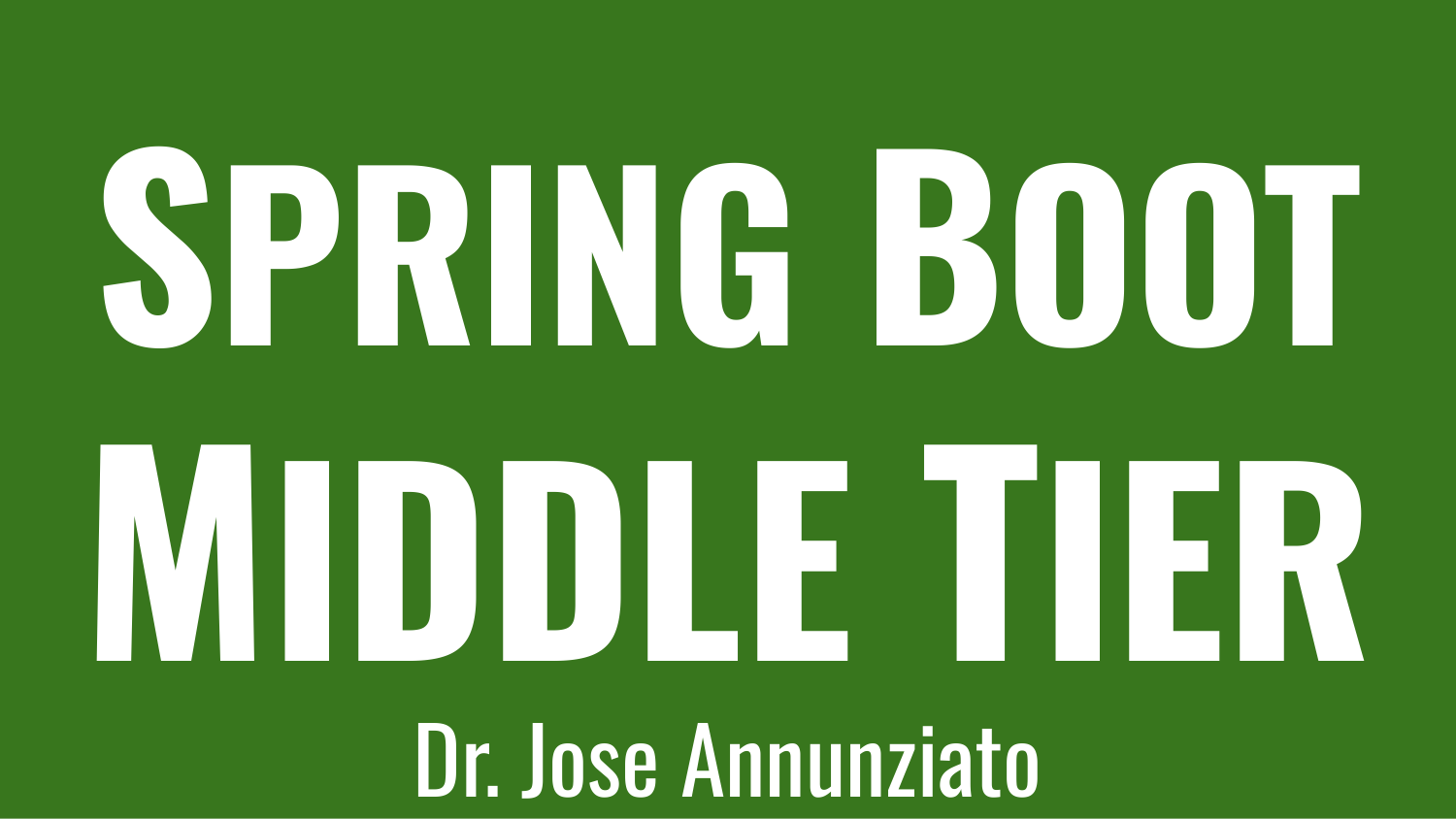

# SPRING BOOT MIDDLE TIER
Dr. Jose Annunziato